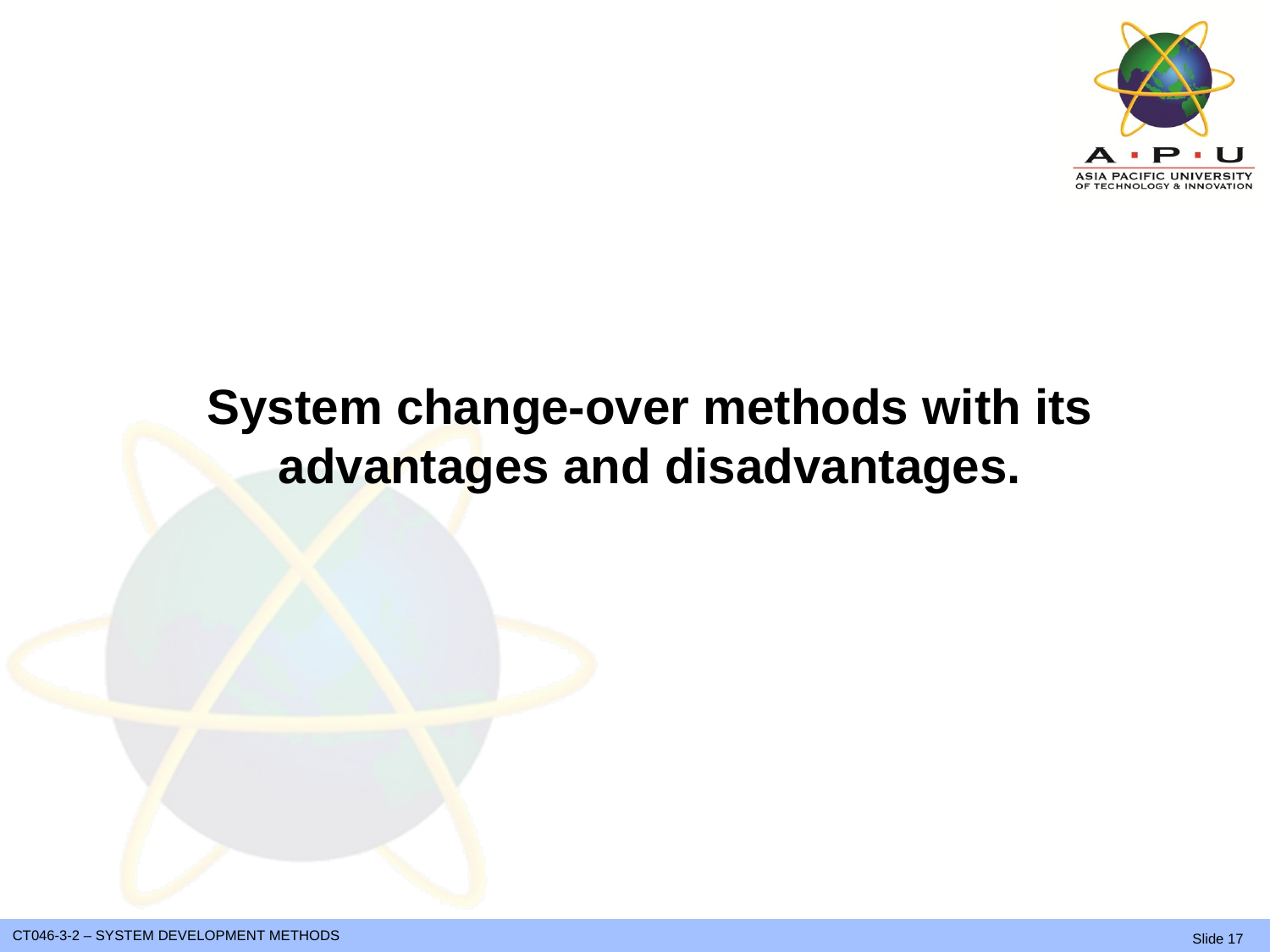

# System change-over methods with its advantages and disadvantages.